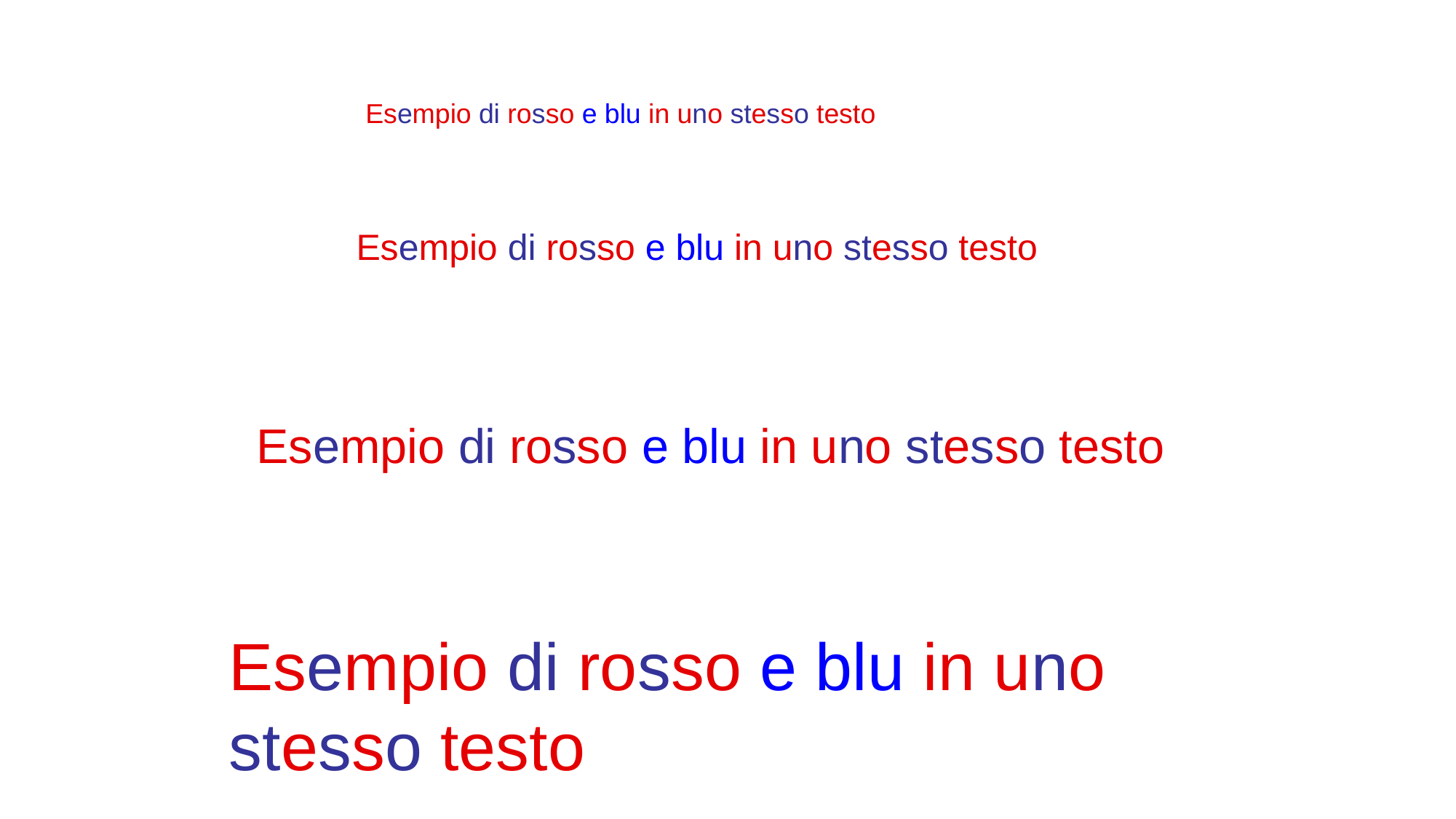

Esempio di rosso e blu in uno stesso testo
Esempio di rosso e blu in uno stesso testo
Esempio di rosso e blu in uno stesso testo
Esempio di rosso e blu in uno stesso testo